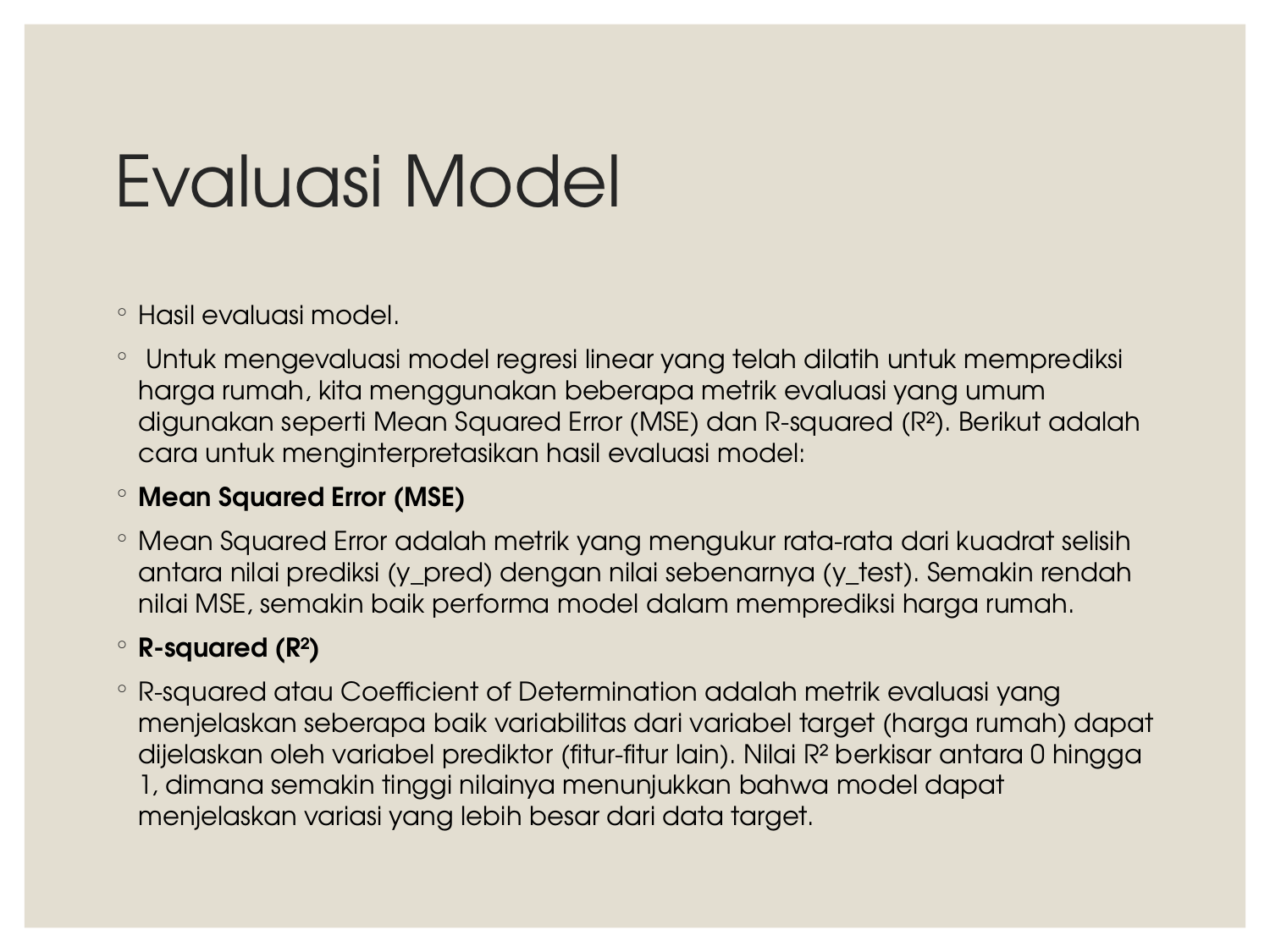

# Evaluasi Model
Hasil evaluasi model.
 Untuk mengevaluasi model regresi linear yang telah dilatih untuk memprediksi harga rumah, kita menggunakan beberapa metrik evaluasi yang umum digunakan seperti Mean Squared Error (MSE) dan R-squared (R²). Berikut adalah cara untuk menginterpretasikan hasil evaluasi model:
Mean Squared Error (MSE)
Mean Squared Error adalah metrik yang mengukur rata-rata dari kuadrat selisih antara nilai prediksi (y_pred) dengan nilai sebenarnya (y_test). Semakin rendah nilai MSE, semakin baik performa model dalam memprediksi harga rumah.
R-squared (R²)
R-squared atau Coefficient of Determination adalah metrik evaluasi yang menjelaskan seberapa baik variabilitas dari variabel target (harga rumah) dapat dijelaskan oleh variabel prediktor (fitur-fitur lain). Nilai R² berkisar antara 0 hingga 1, dimana semakin tinggi nilainya menunjukkan bahwa model dapat menjelaskan variasi yang lebih besar dari data target.